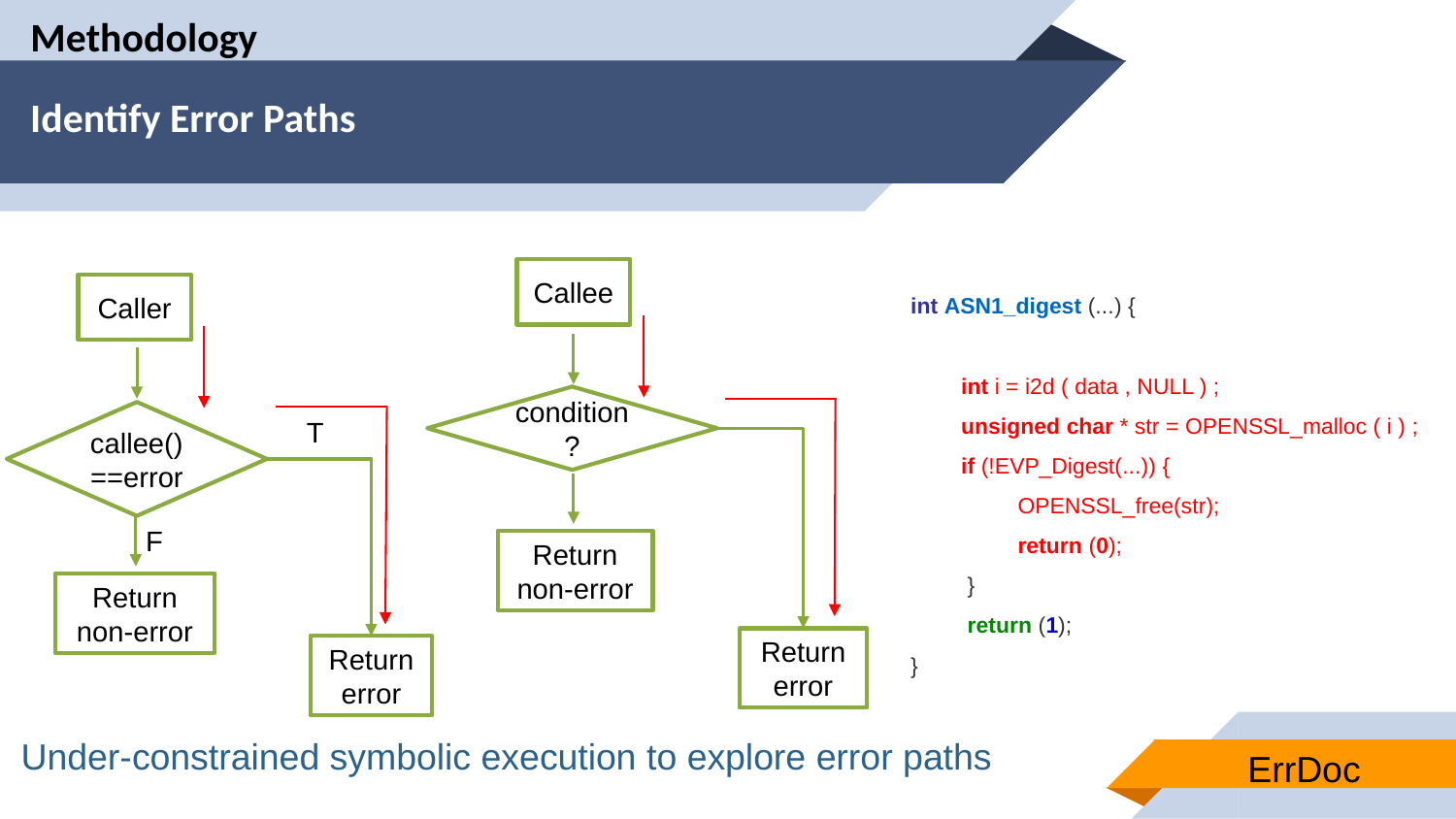

Methodology
# Identify Error Paths
Callee
Caller
condition?
callee()==error
T
F
Return non-error
Return non-error
Return error
Return error
int ASN1_digest (...) {
        int i = i2d ( data , NULL ) ;
        unsigned char * str = OPENSSL_malloc ( i ) ;
        if (!EVP_Digest(...)) {
                 OPENSSL_free(str);
                 return (0);
         }
         return (1);
}
Under-constrained symbolic execution to explore error paths
ErrDoc